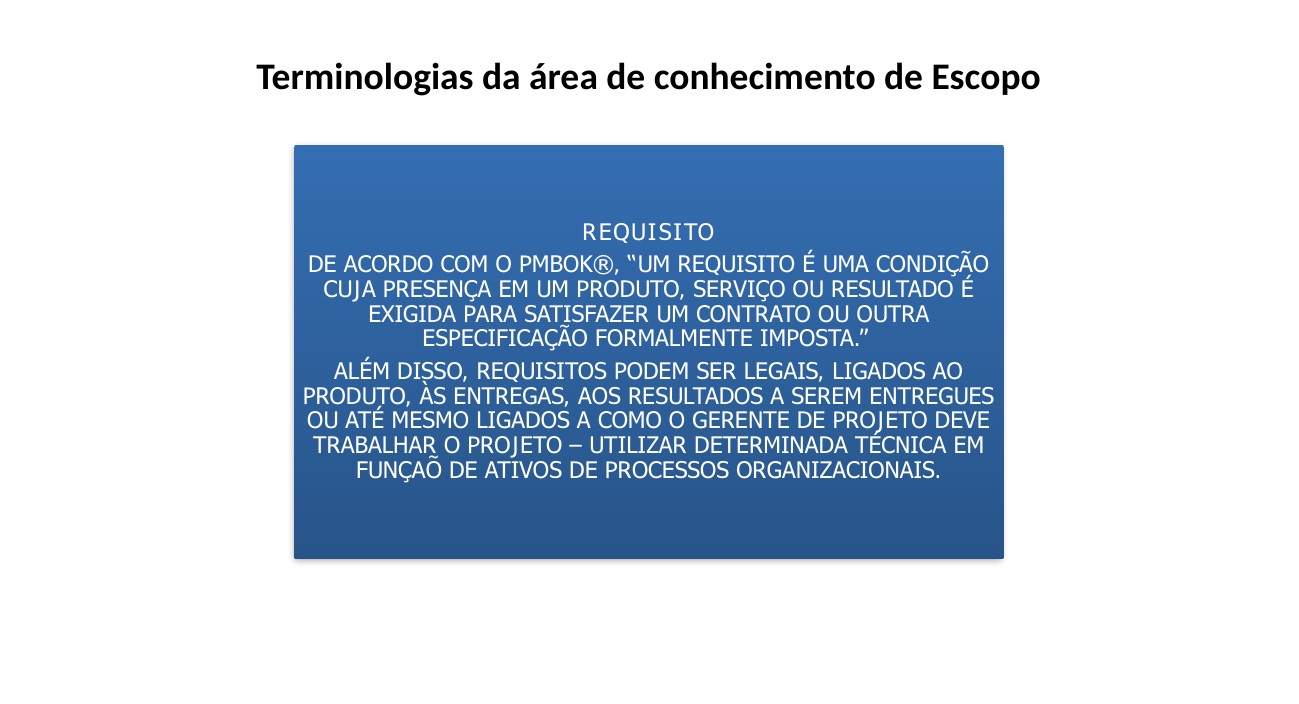

Terminologias da área de conhecimento de Escopo

Requisito
De acordo com o PMBOK®, “um requisito é uma condição cuja presença em um produto, serviço ou resultado é exigida para satisfazer um contrato ou outra especificação formalmente imposta.”
Além disso, requisitos podem ser legais, ligados ao produto, às entregas, aos resultados a serem entregues ou até mesmo ligados a como o gerente de projeto deve trabalhar o projeto – utilizar determinada técnica em funçaõ de ativos de processos organizacionais.
EXEMLO